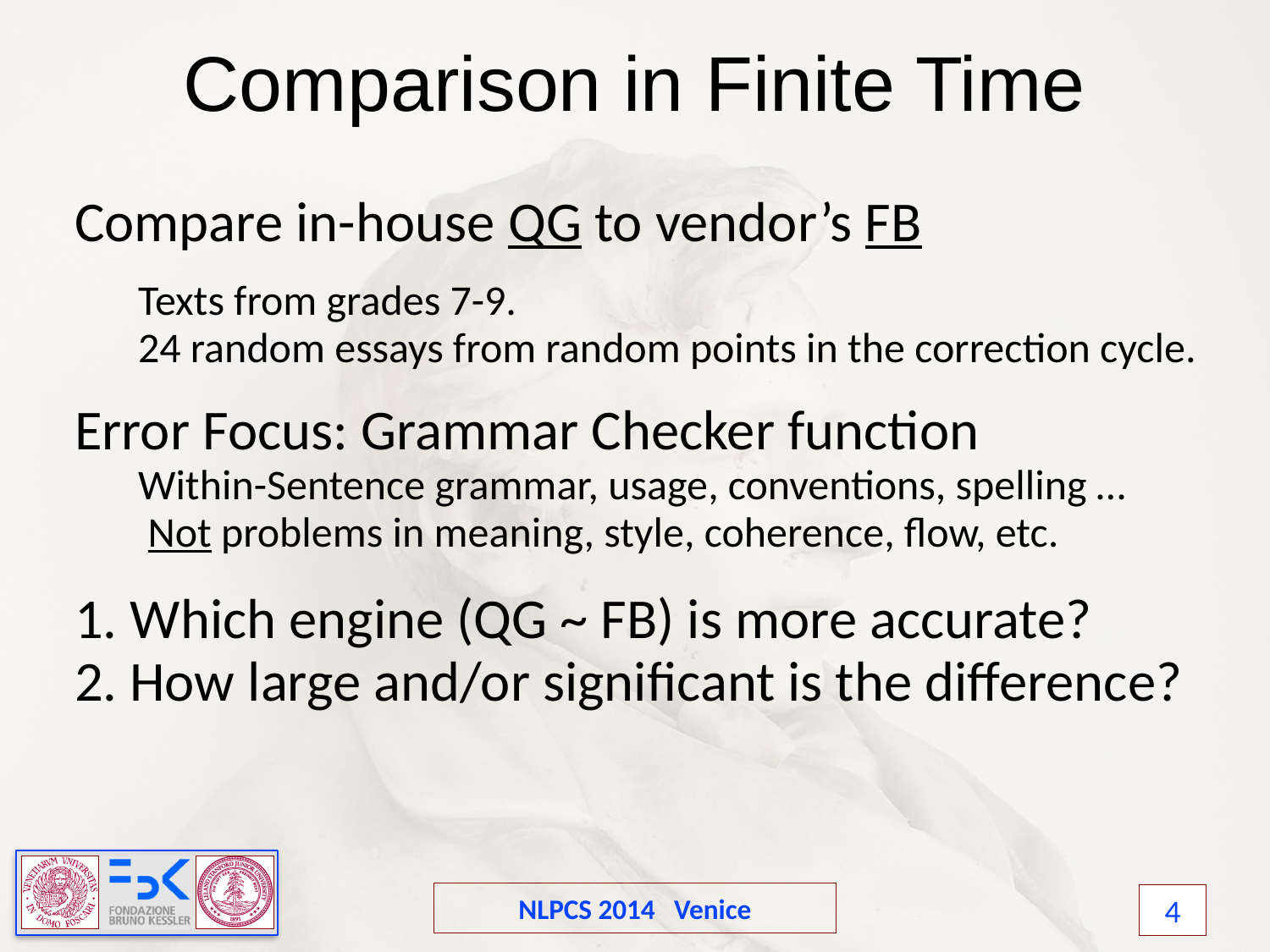

Comparison in Finite Time
Compare in-house QG to vendor’s FB

Texts from grades 7-9.
24 random essays from random points in the correction cycle.

Error Focus: Grammar Checker function
Within-Sentence grammar, usage, conventions, spelling …
 Not problems in meaning, style, coherence, flow, etc.

1. Which engine (QG ~ FB) is more accurate?
2. How large and/or significant is the difference?